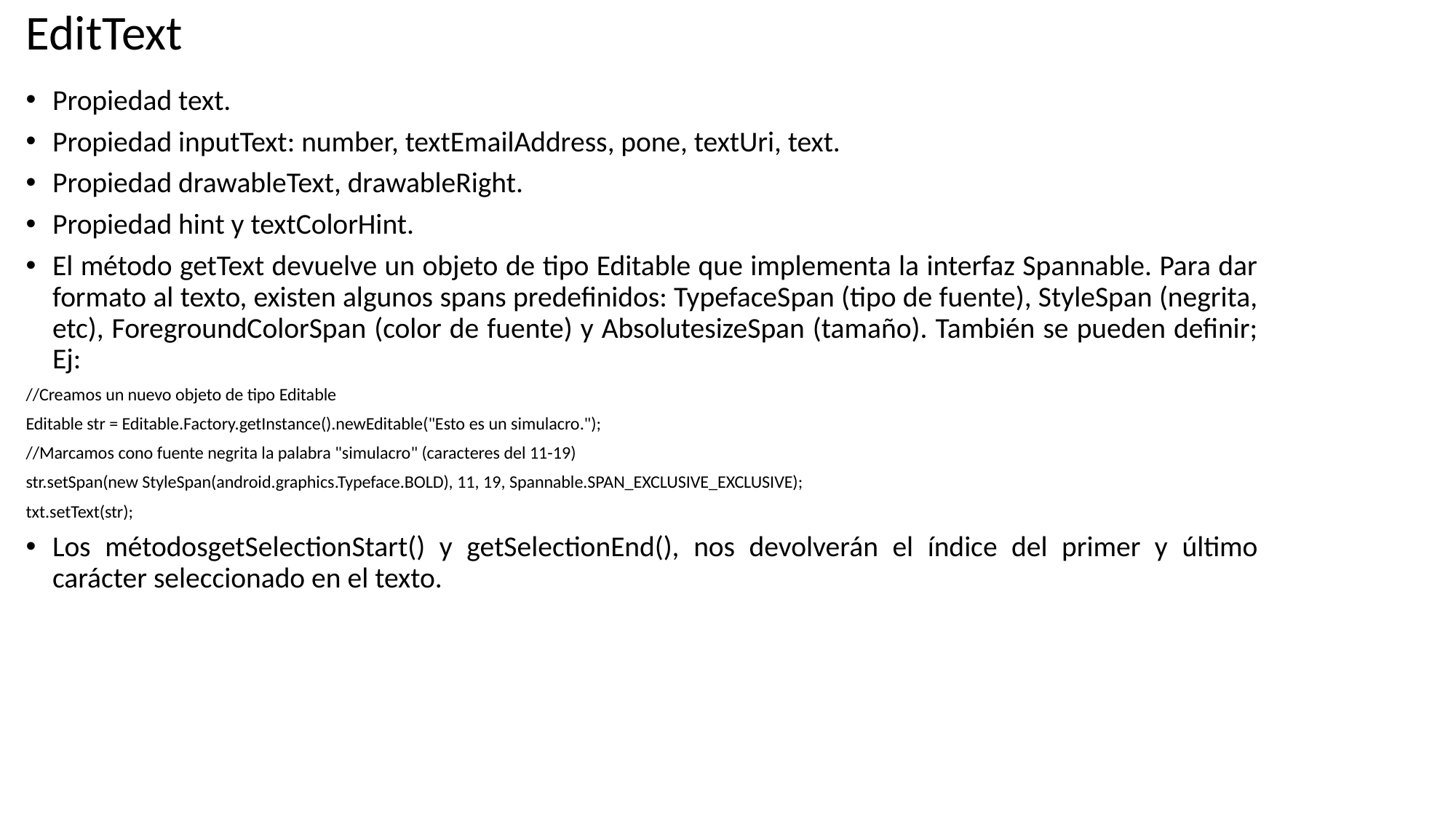

# EditText
Propiedad text.
Propiedad inputText: number, textEmailAddress, pone, textUri, text.
Propiedad drawableText, drawableRight.
Propiedad hint y textColorHint.
El método getText devuelve un objeto de tipo Editable que implementa la interfaz Spannable. Para dar formato al texto, existen algunos spans predefinidos: TypefaceSpan (tipo de fuente), StyleSpan (negrita, etc), ForegroundColorSpan (color de fuente) y AbsolutesizeSpan (tamaño). También se pueden definir; Ej:
//Creamos un nuevo objeto de tipo Editable
Editable str = Editable.Factory.getInstance().newEditable("Esto es un simulacro.");
//Marcamos cono fuente negrita la palabra "simulacro" (caracteres del 11-19)
str.setSpan(new StyleSpan(android.graphics.Typeface.BOLD), 11, 19, Spannable.SPAN_EXCLUSIVE_EXCLUSIVE);
txt.setText(str);
Los métodosgetSelectionStart() y getSelectionEnd(), nos devolverán el índice del primer y último carácter seleccionado en el texto.